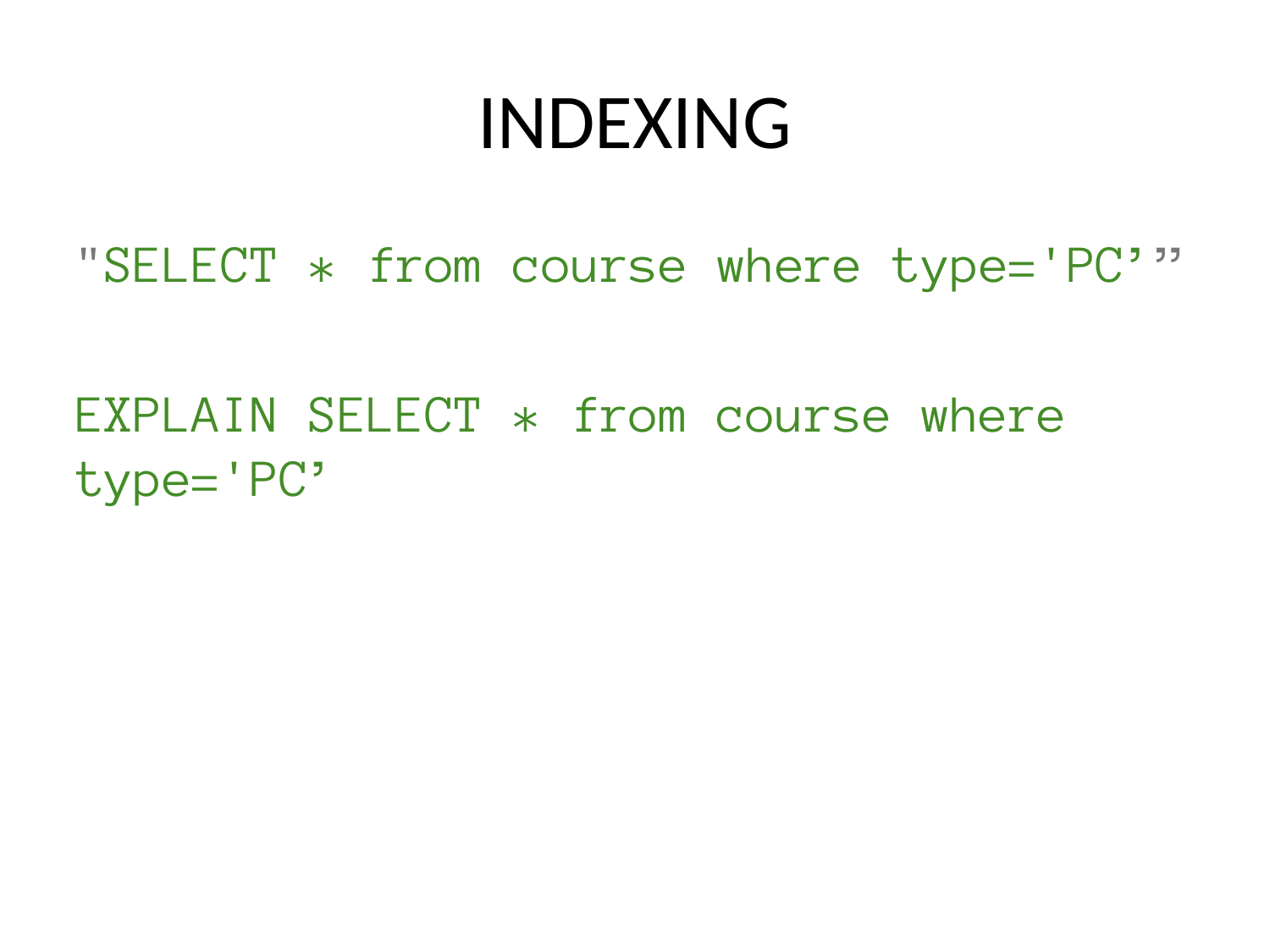

# INDEXING
"SELECT * from course where type='PC’”

EXPLAIN SELECT * from course where type='PC’